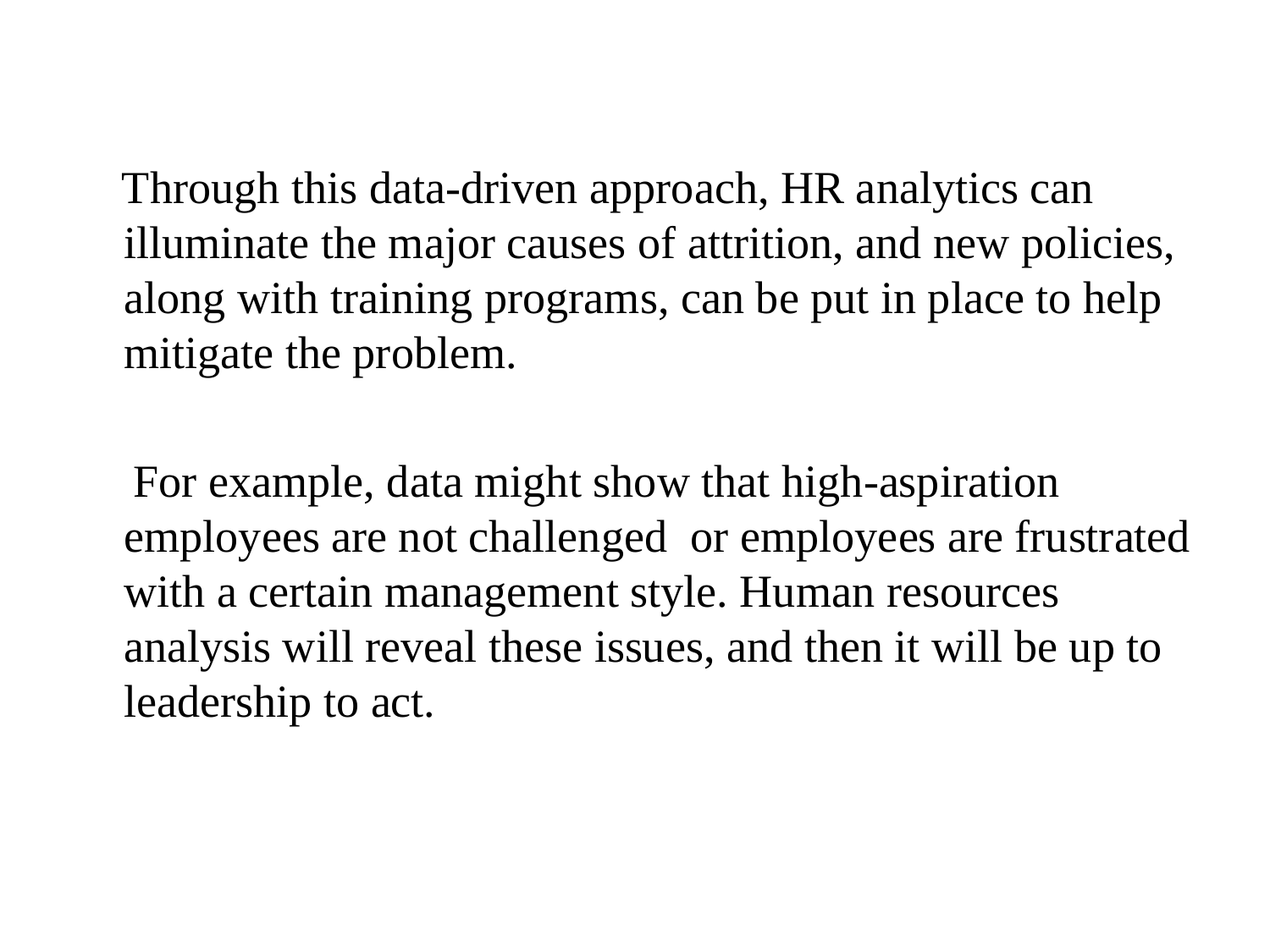

Through this data-driven approach, HR analytics can illuminate the major causes of attrition, and new policies, along with training programs, can be put in place to help mitigate the problem.

     For example, data might show that high-aspiration employees are not challenged  or employees are frustrated with a certain management style. Human resources analysis will reveal these issues, and then it will be up to leadership to act.